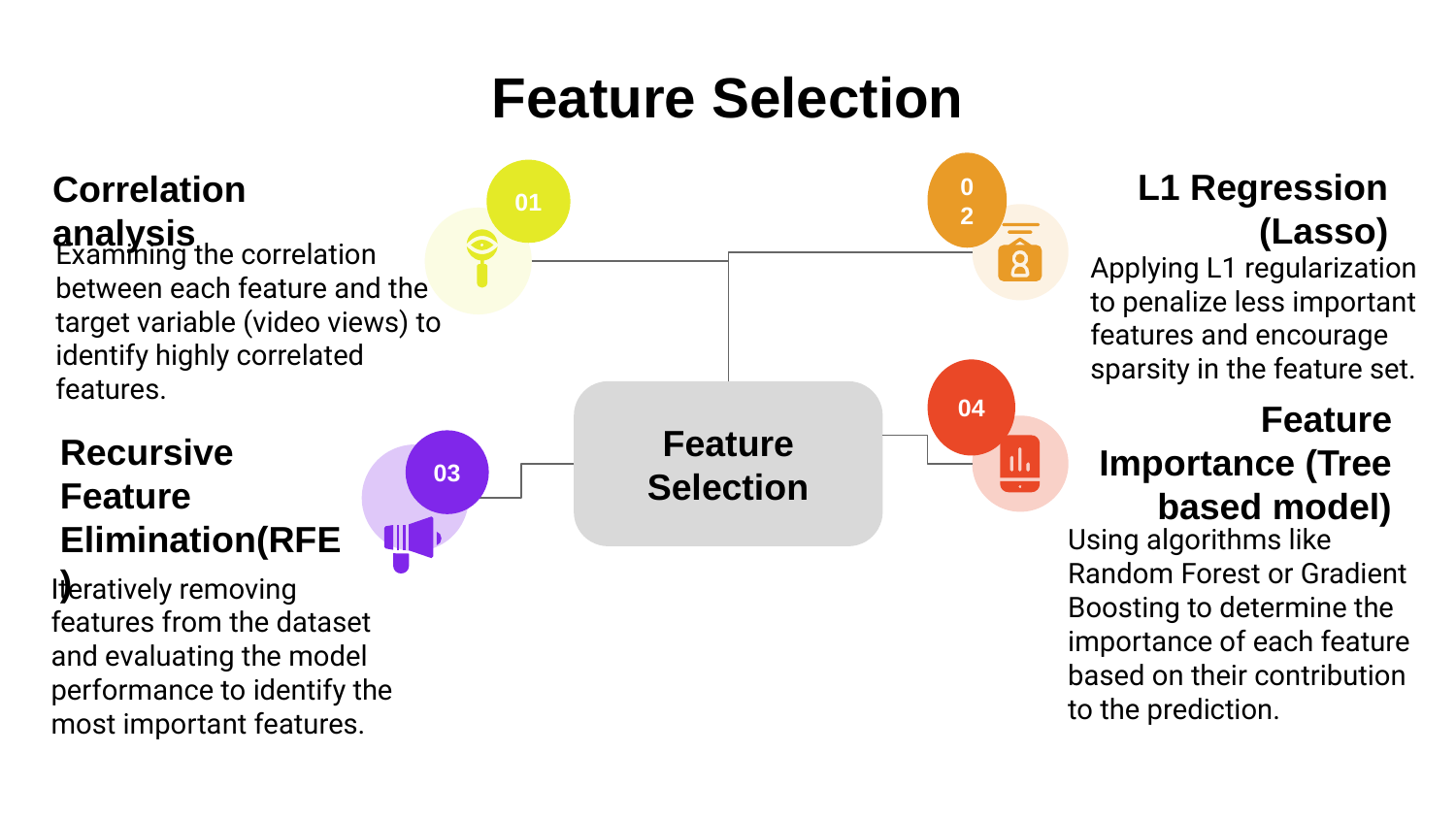

# Feature Selection
02
L1 Regression (Lasso)

01
Correlation analysis

Examining the correlation between each feature and the target variable (video views) to identify highly correlated features.

Applying L1 regularization to penalize less important features and encourage sparsity in the feature set.
04
Feature Importance (Tree based model)

Feature Selection

03
Recursive Feature Elimination(RFE)

Using algorithms like Random Forest or Gradient Boosting to determine the importance of each feature based on their contribution to the prediction.

Iteratively removing features from the dataset and evaluating the model performance to identify the most important features.